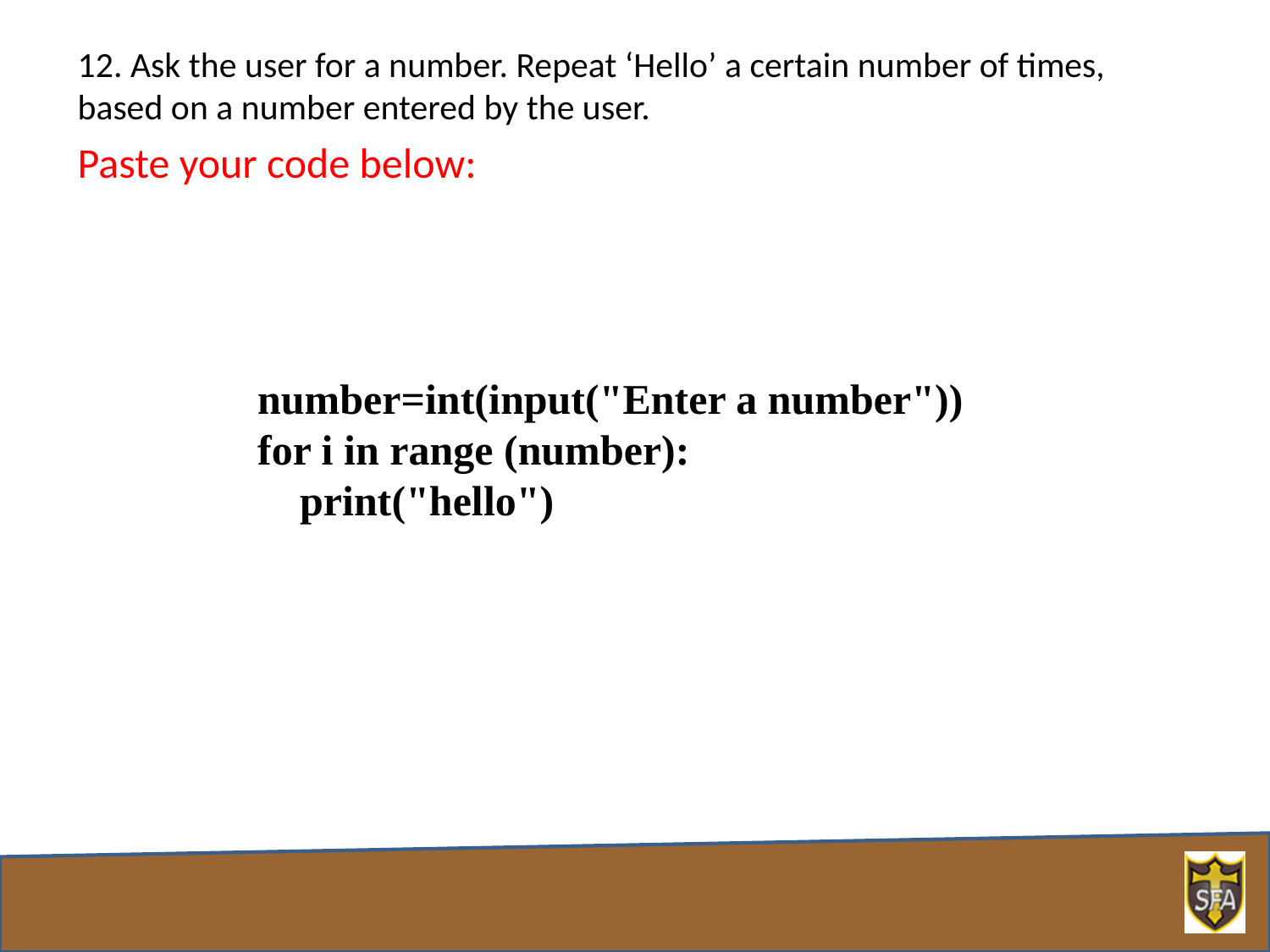

12. Ask the user for a number. Repeat ‘Hello’ a certain number of times, based on a number entered by the user.
Paste your code below:

number=int(input("Enter a number"))
for i in range (number):
    print("hello")